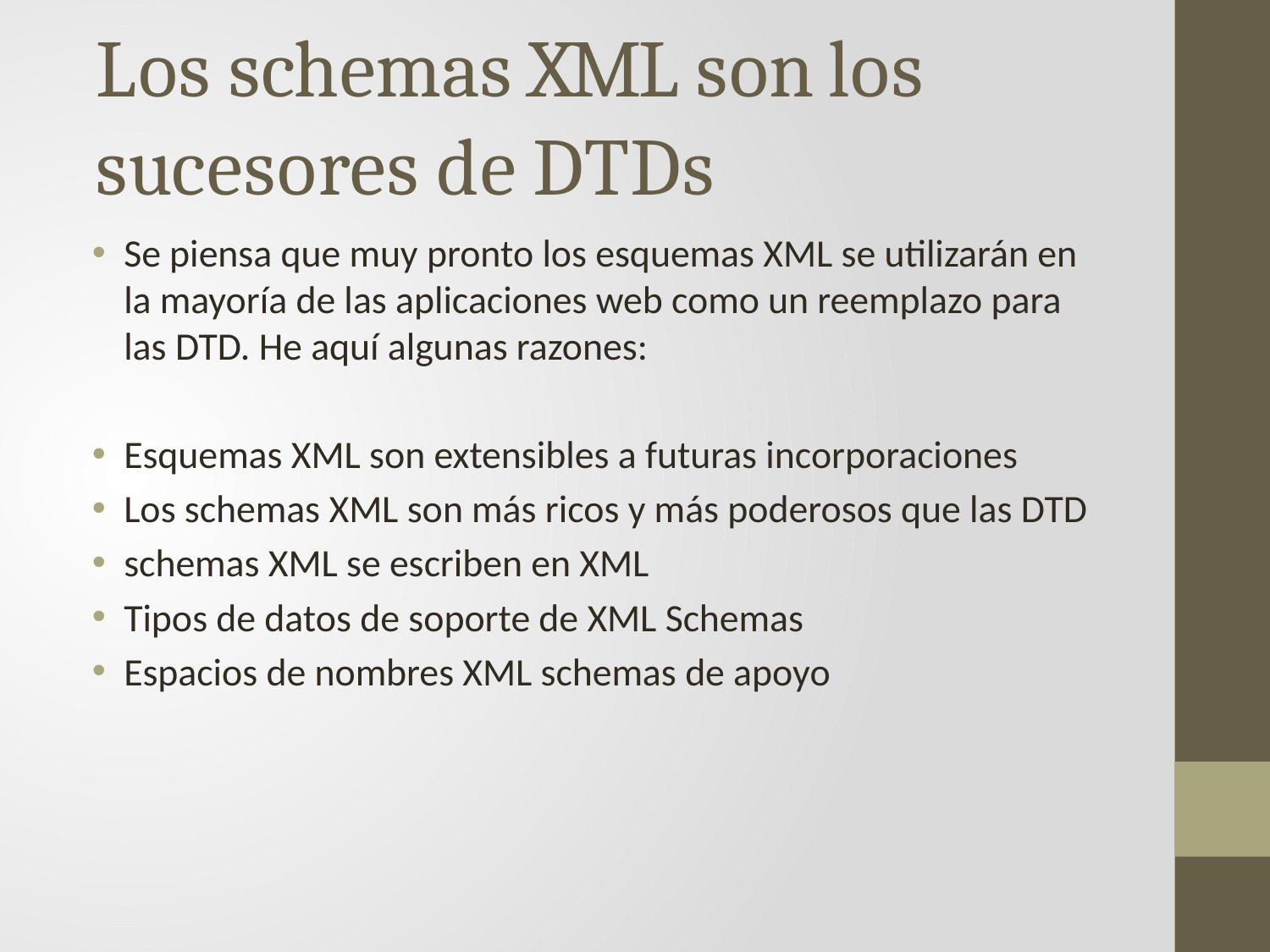

# Los schemas XML son los sucesores de DTDs
Se piensa que muy pronto los esquemas XML se utilizarán en la mayoría de las aplicaciones web como un reemplazo para las DTD. He aquí algunas razones:

Esquemas XML son extensibles a futuras incorporaciones
Los schemas XML son más ricos y más poderosos que las DTD
schemas XML se escriben en XML
Tipos de datos de soporte de XML Schemas
Espacios de nombres XML schemas de apoyo